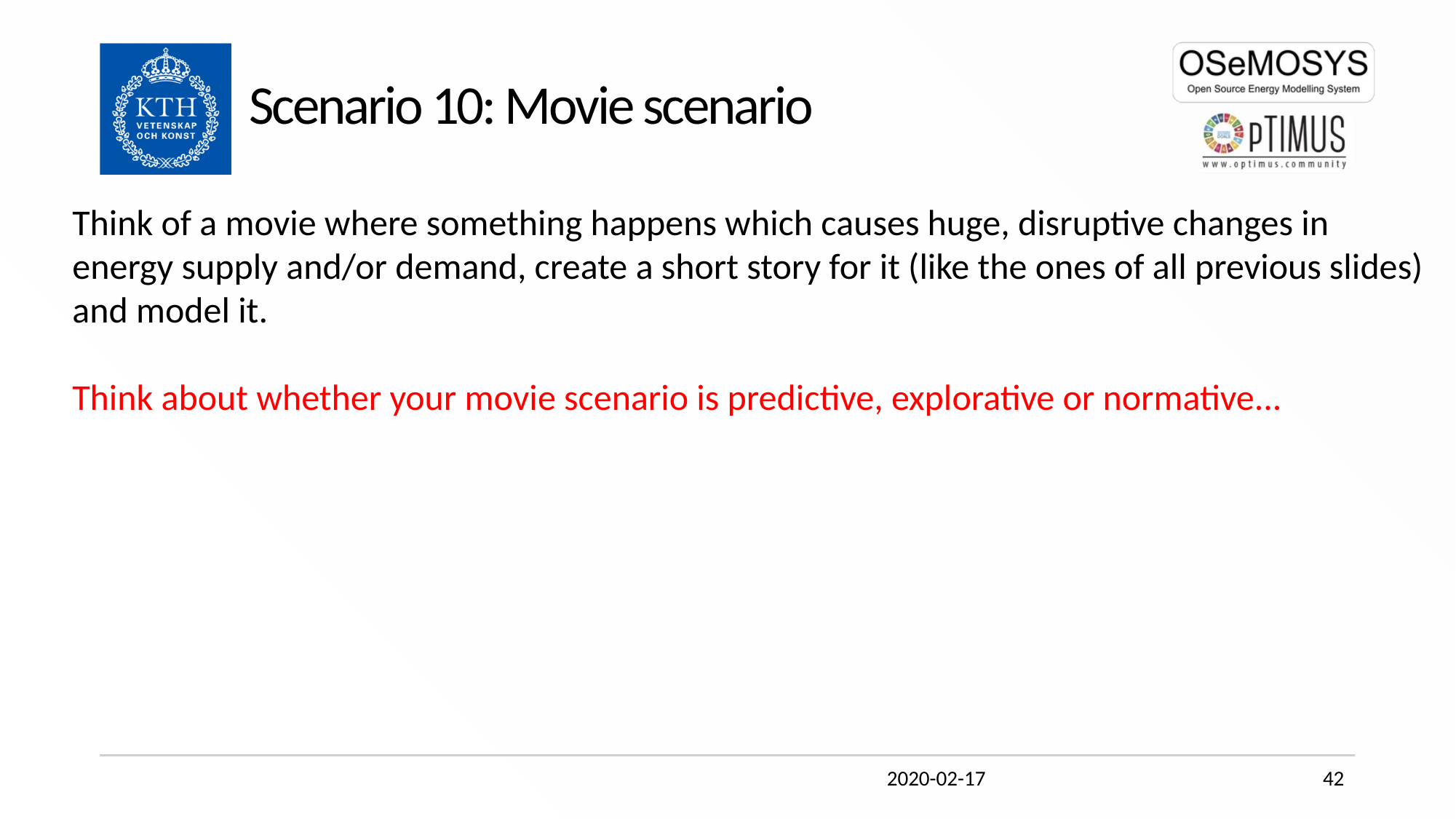

Scenario 10: Movie scenario
Think of a movie where something happens which causes huge, disruptive changes in energy supply and/or demand, create a short story for it (like the ones of all previous slides) and model it.

Think about whether your movie scenario is predictive, explorative or normative...

2020-02-17
42